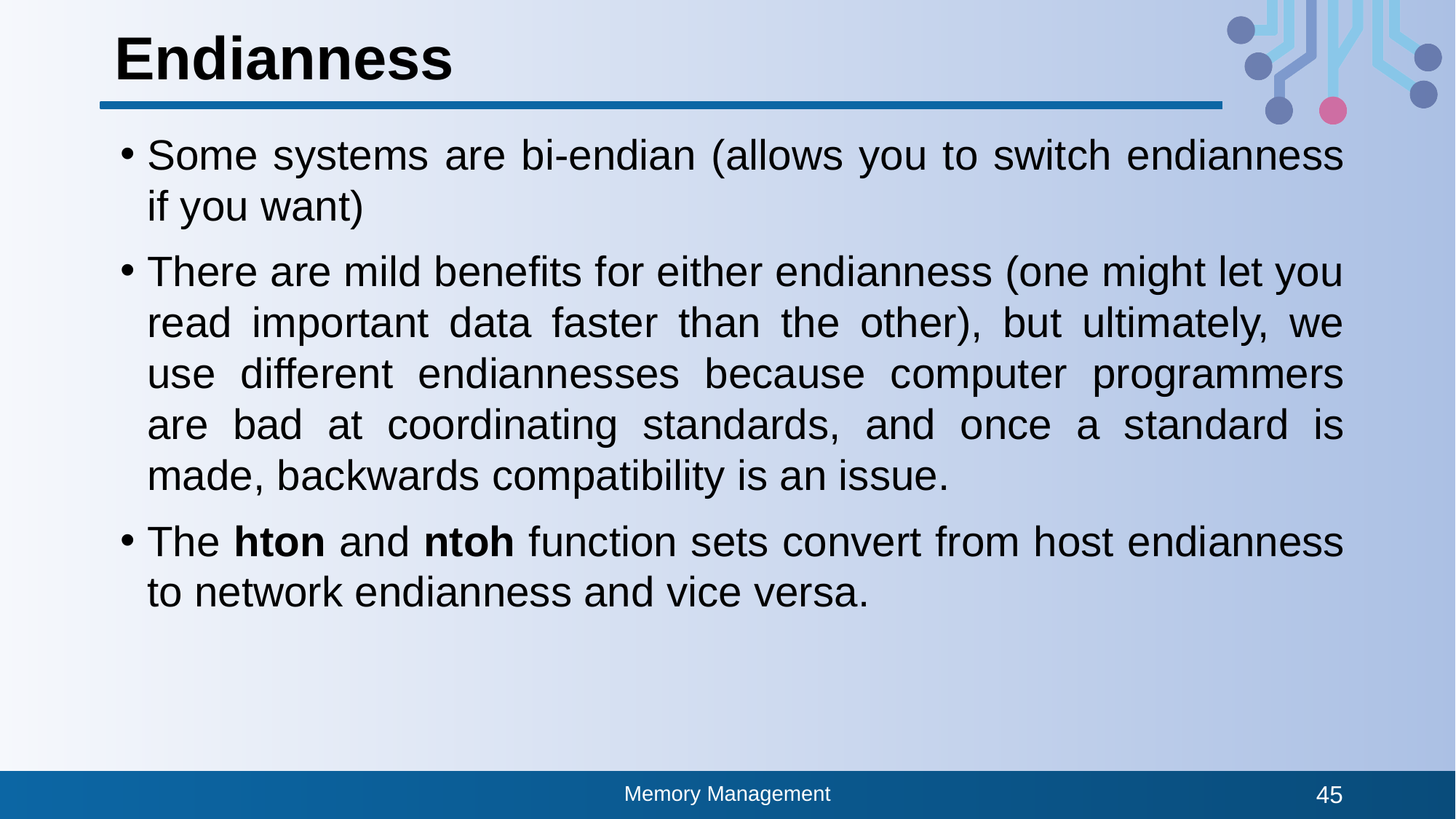

# Endianness
Some systems are bi-endian (allows you to switch endianness if you want)
There are mild benefits for either endianness (one might let you read important data faster than the other), but ultimately, we use different endiannesses because computer programmers are bad at coordinating standards, and once a standard is made, backwards compatibility is an issue.
The hton and ntoh function sets convert from host endianness to network endianness and vice versa.
Memory Management
45